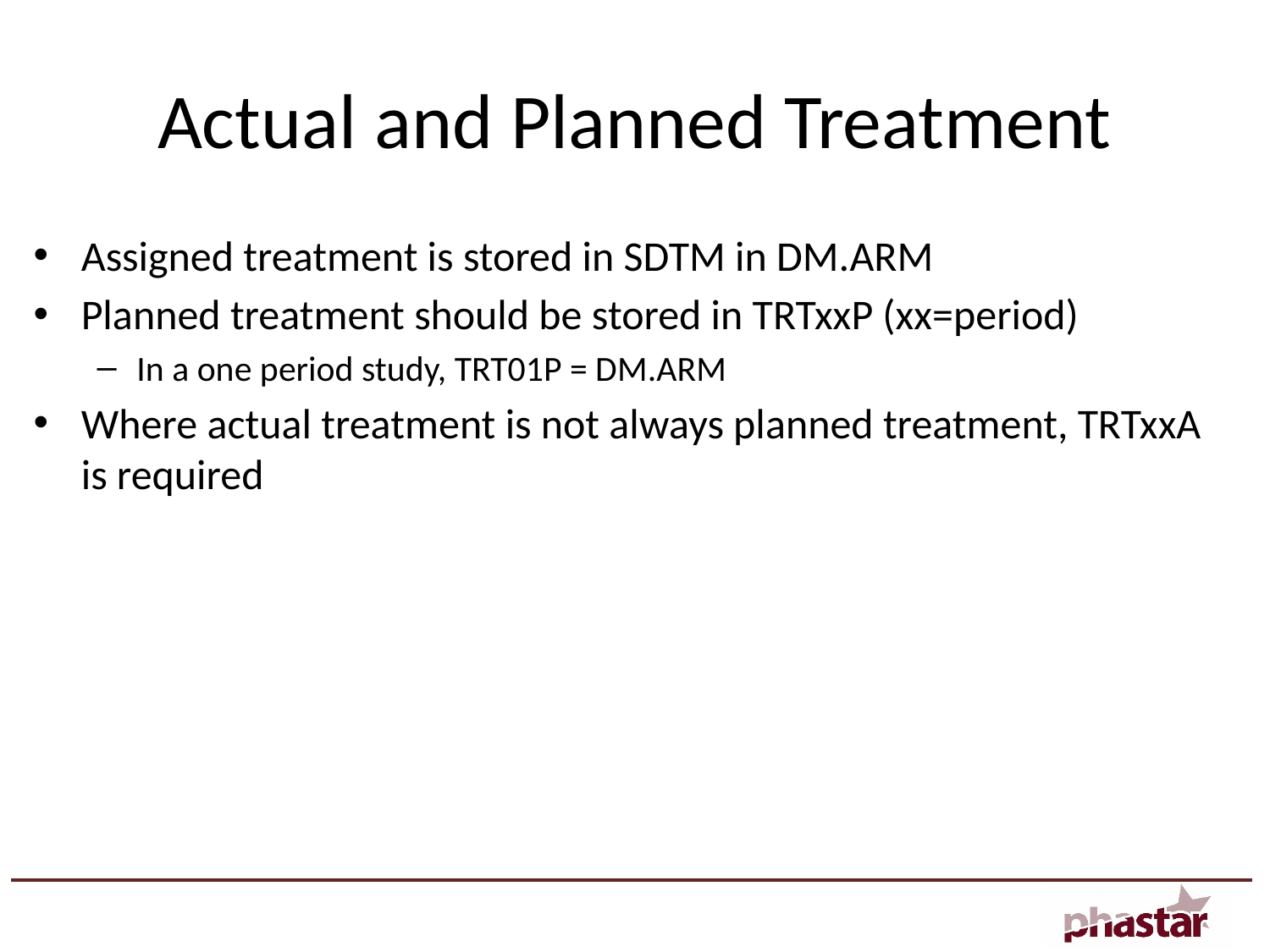

# Actual and Planned Treatment
Assigned treatment is stored in SDTM in DM.ARM
Planned treatment should be stored in TRTxxP (xx=period)
In a one period study, TRT01P = DM.ARM
Where actual treatment is not always planned treatment, TRTxxA is required